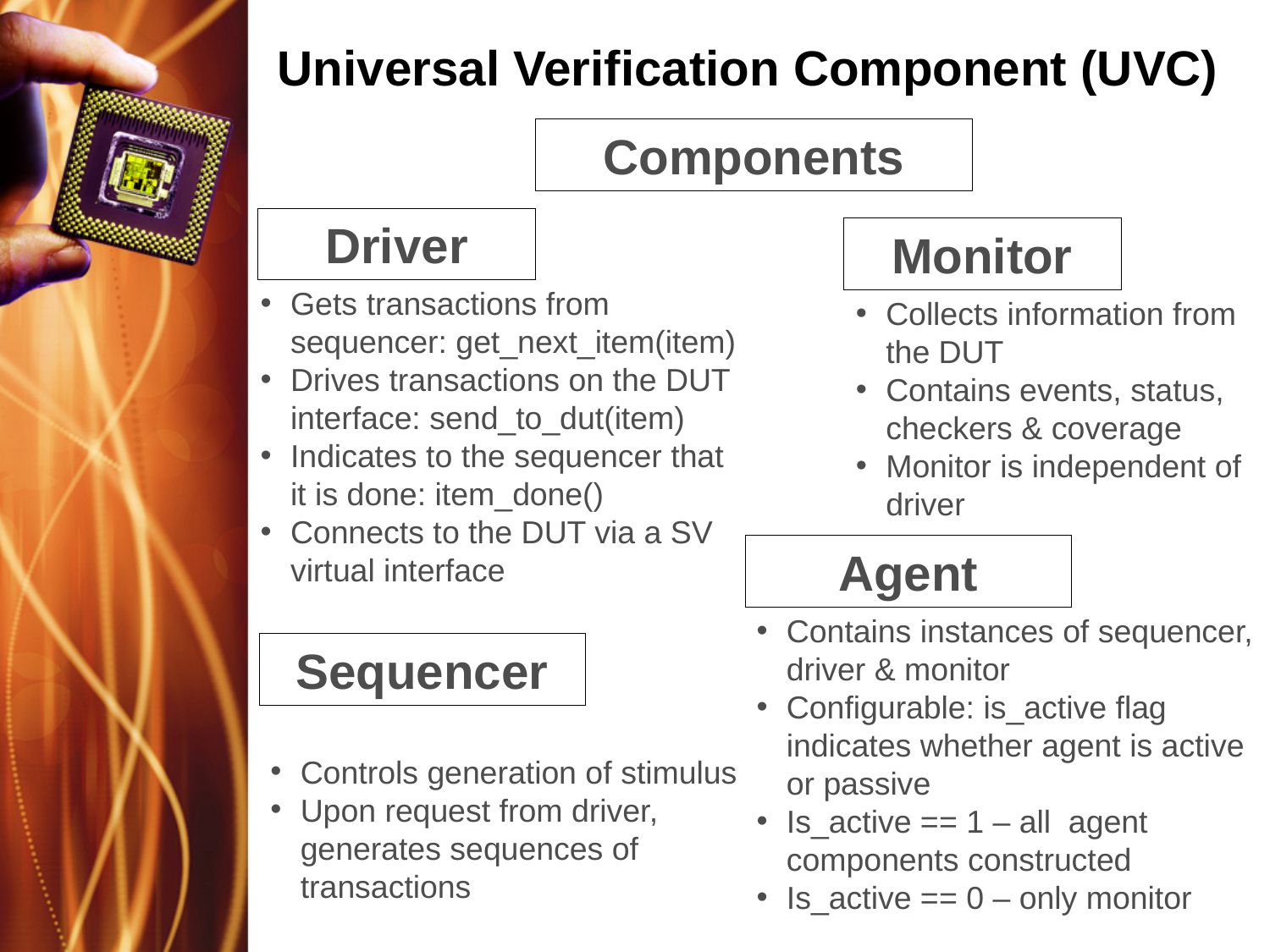

# Universal Verification Component (UVC)
Components
Driver
Monitor
Gets transactions from sequencer: get_next_item(item)
Drives transactions on the DUT interface: send_to_dut(item)
Indicates to the sequencer that it is done: item_done()
Connects to the DUT via a SV virtual interface
Collects information from the DUT
Contains events, status, checkers & coverage
Monitor is independent of driver
Agent
Contains instances of sequencer, driver & monitor
Configurable: is_active flag indicates whether agent is active or passive
Is_active == 1 – all  agent components constructed
Is_active == 0 – only monitor
Sequencer
Controls generation of stimulus
Upon request from driver, generates sequences of transactions